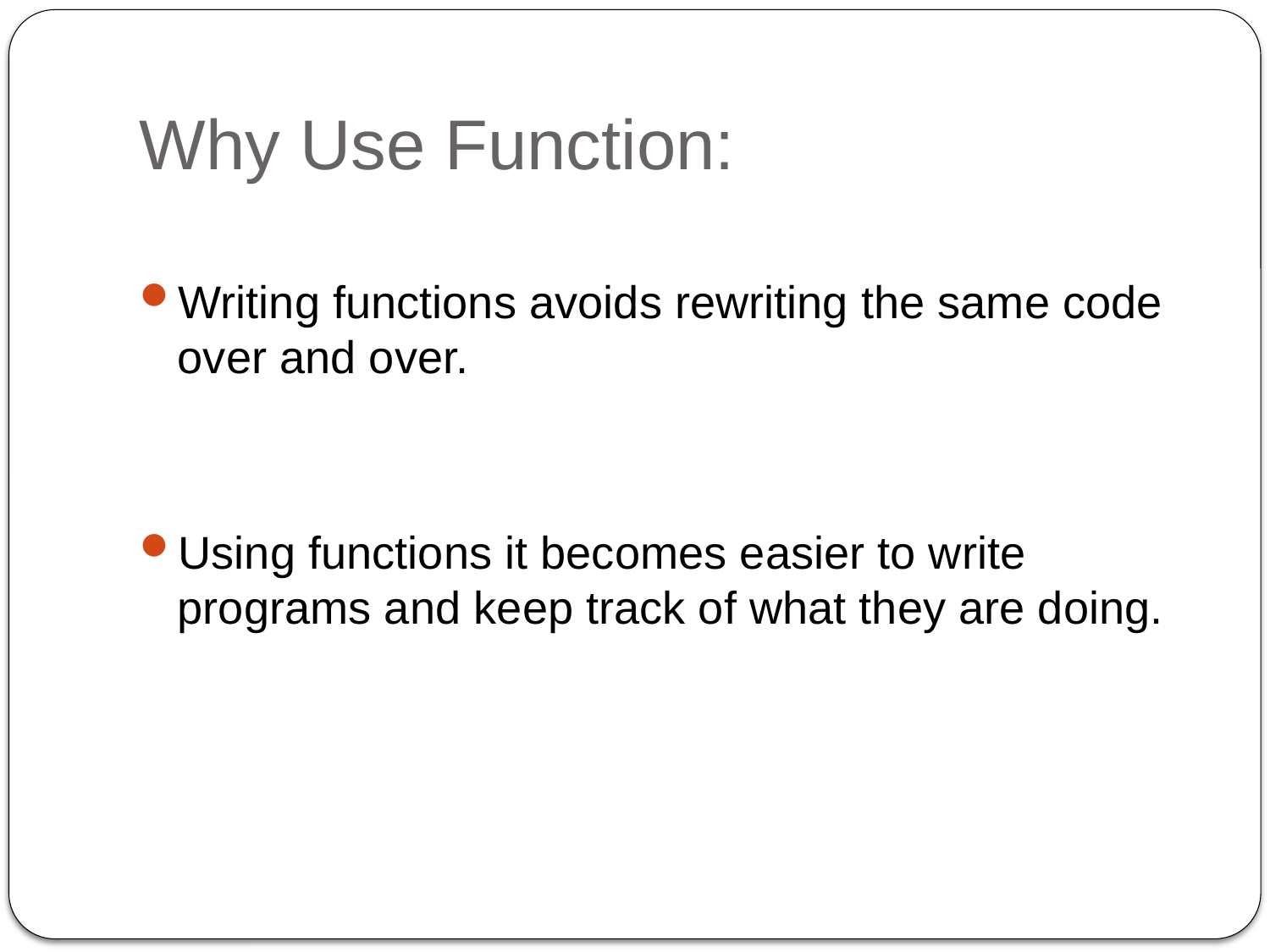

# Why Use Function:

Writing functions avoids rewriting the same code over and over.

Using functions it becomes easier to write programs and keep track of what they are doing.